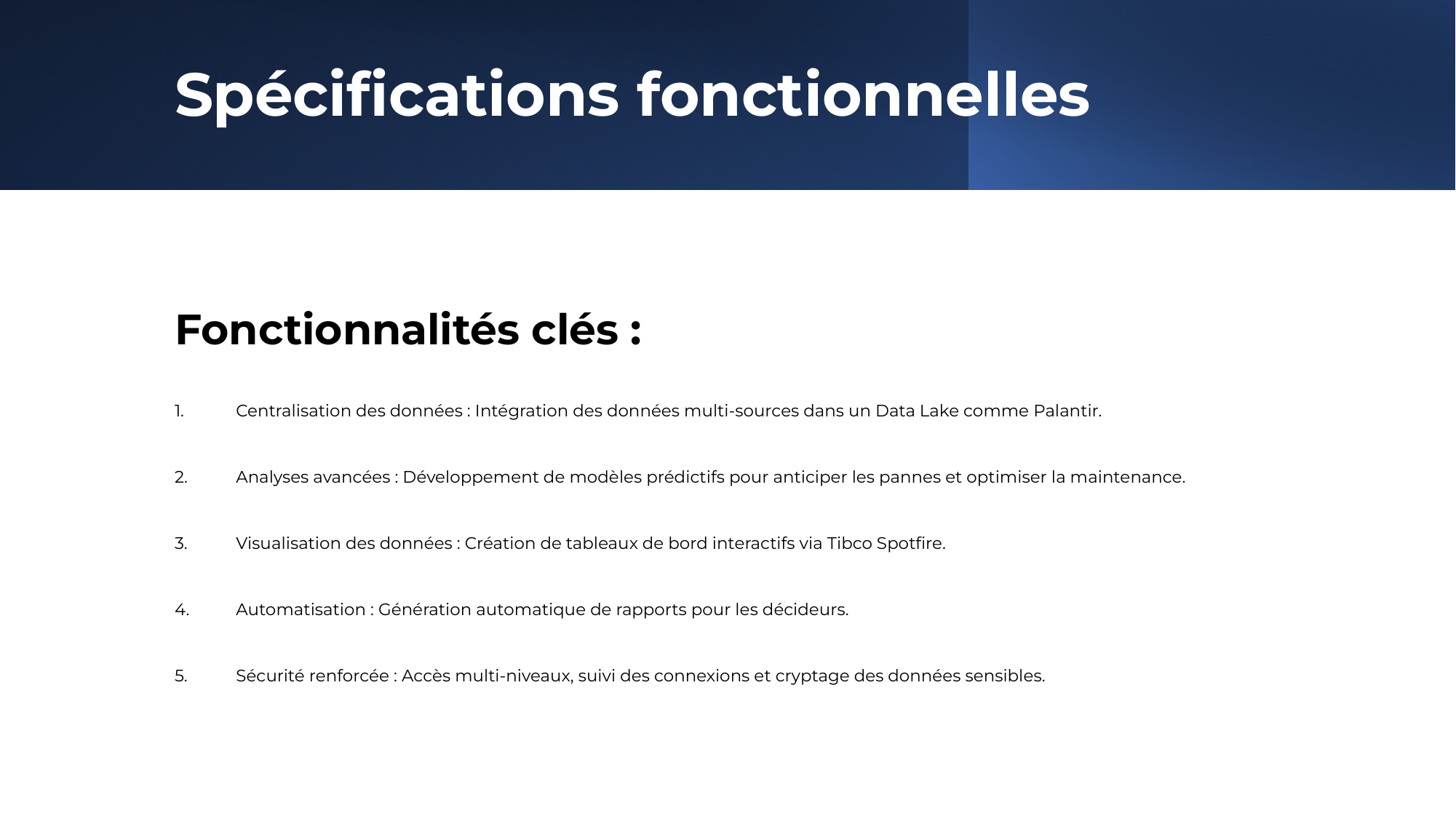

# Spécifications fonctionnelles
Fonctionnalités clés :

Centralisation des données : Intégration des données multi-sources dans un Data Lake comme Palantir.

Analyses avancées : Développement de modèles prédictifs pour anticiper les pannes et optimiser la maintenance.

Visualisation des données : Création de tableaux de bord interactifs via Tibco Spotfire.

Automatisation : Génération automatique de rapports pour les décideurs.

Sécurité renforcée : Accès multi-niveaux, suivi des connexions et cryptage des données sensibles.